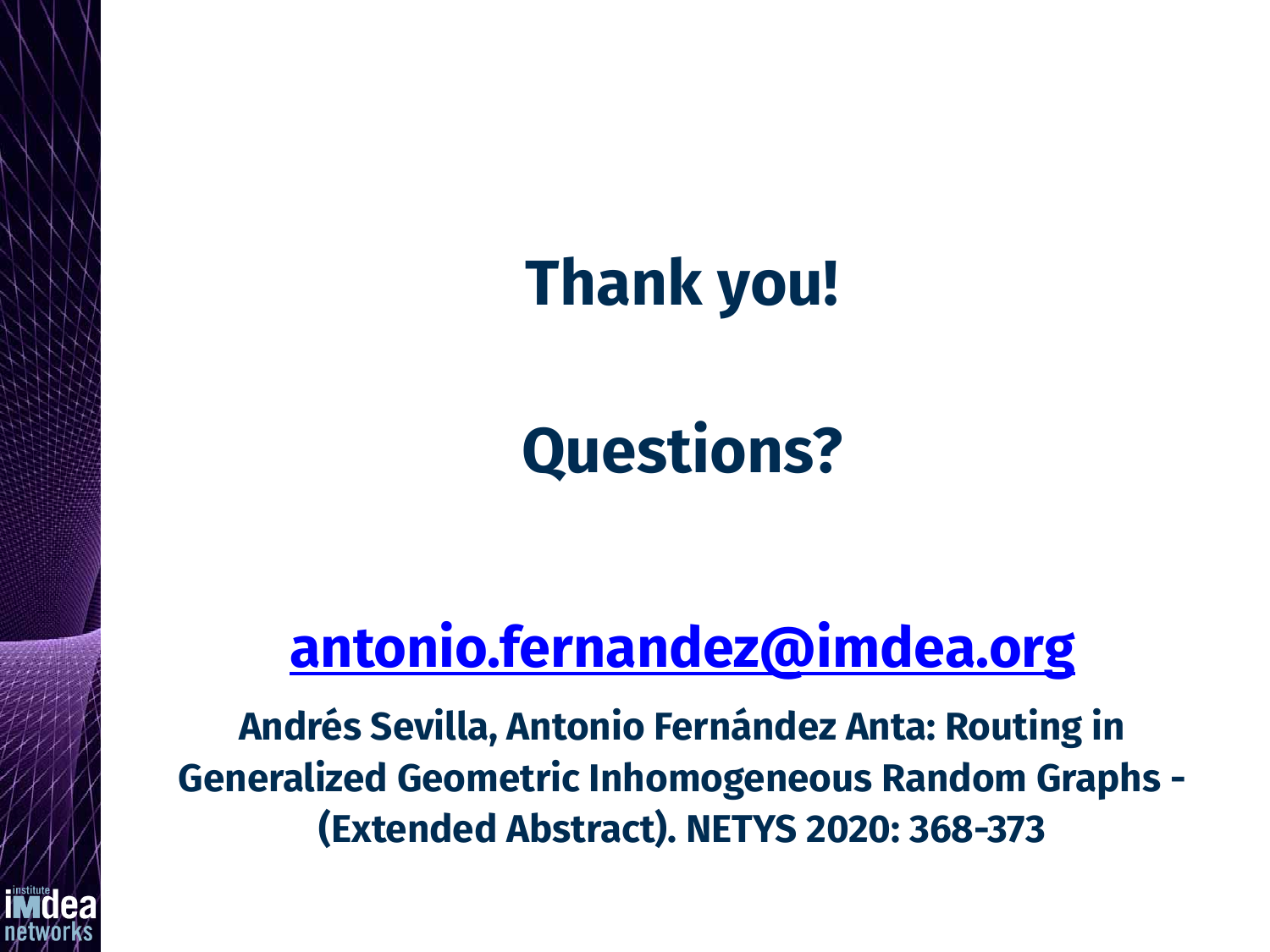

Thank you!
Questions?

antonio.fernandez@imdea.org
Andrés Sevilla, Antonio Fernández Anta: Routing in Generalized Geometric Inhomogeneous Random Graphs - (Extended Abstract). NETYS 2020: 368-373